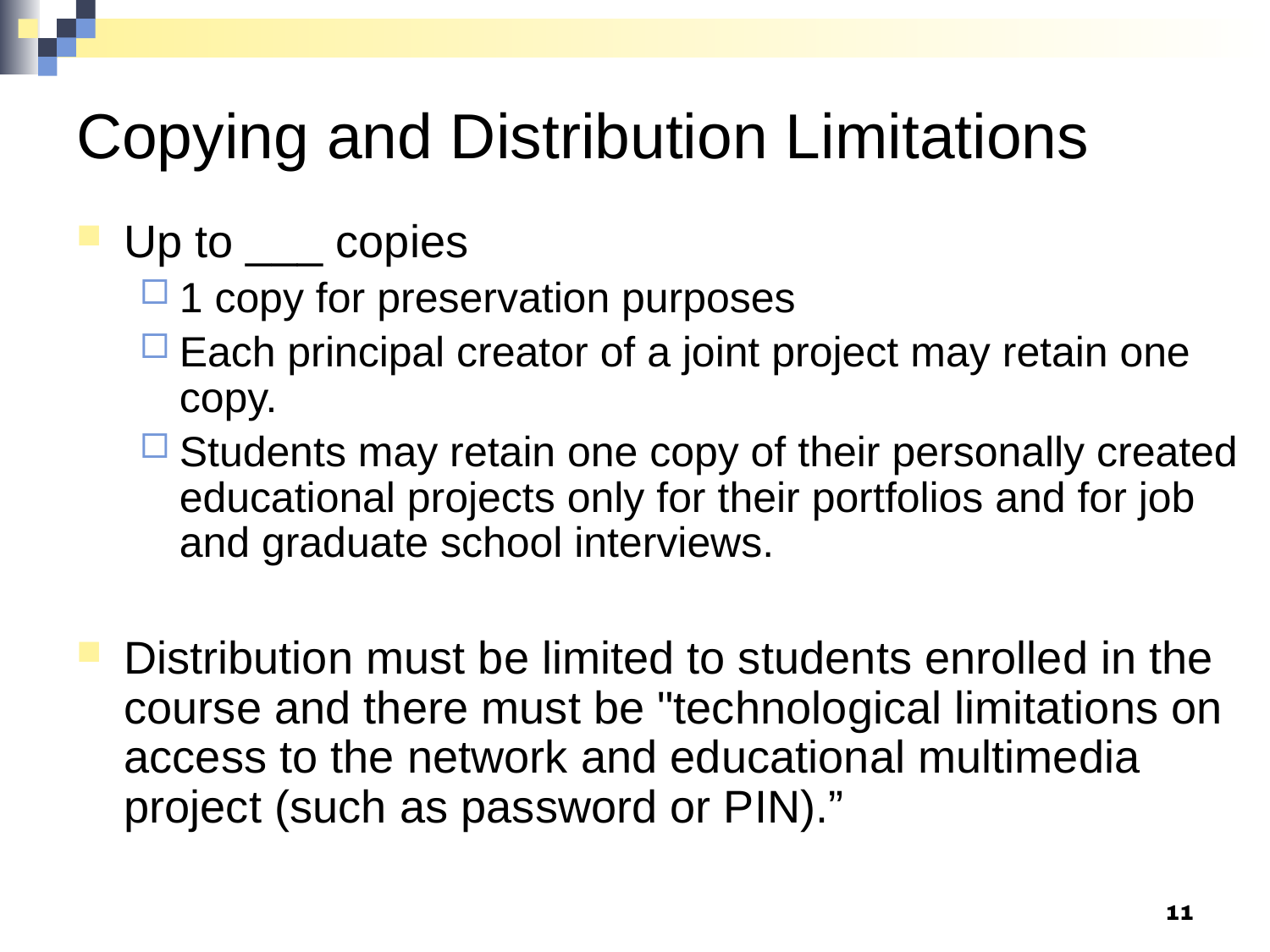

# Copying and Distribution Limitations
Up to ___ copies
1 copy for preservation purposes
Each principal creator of a joint project may retain one copy.
Students may retain one copy of their personally created educational projects only for their portfolios and for job and graduate school interviews.

Distribution must be limited to students enrolled in the course and there must be "technological limitations on access to the network and educational multimedia project (such as password or PIN).”

11